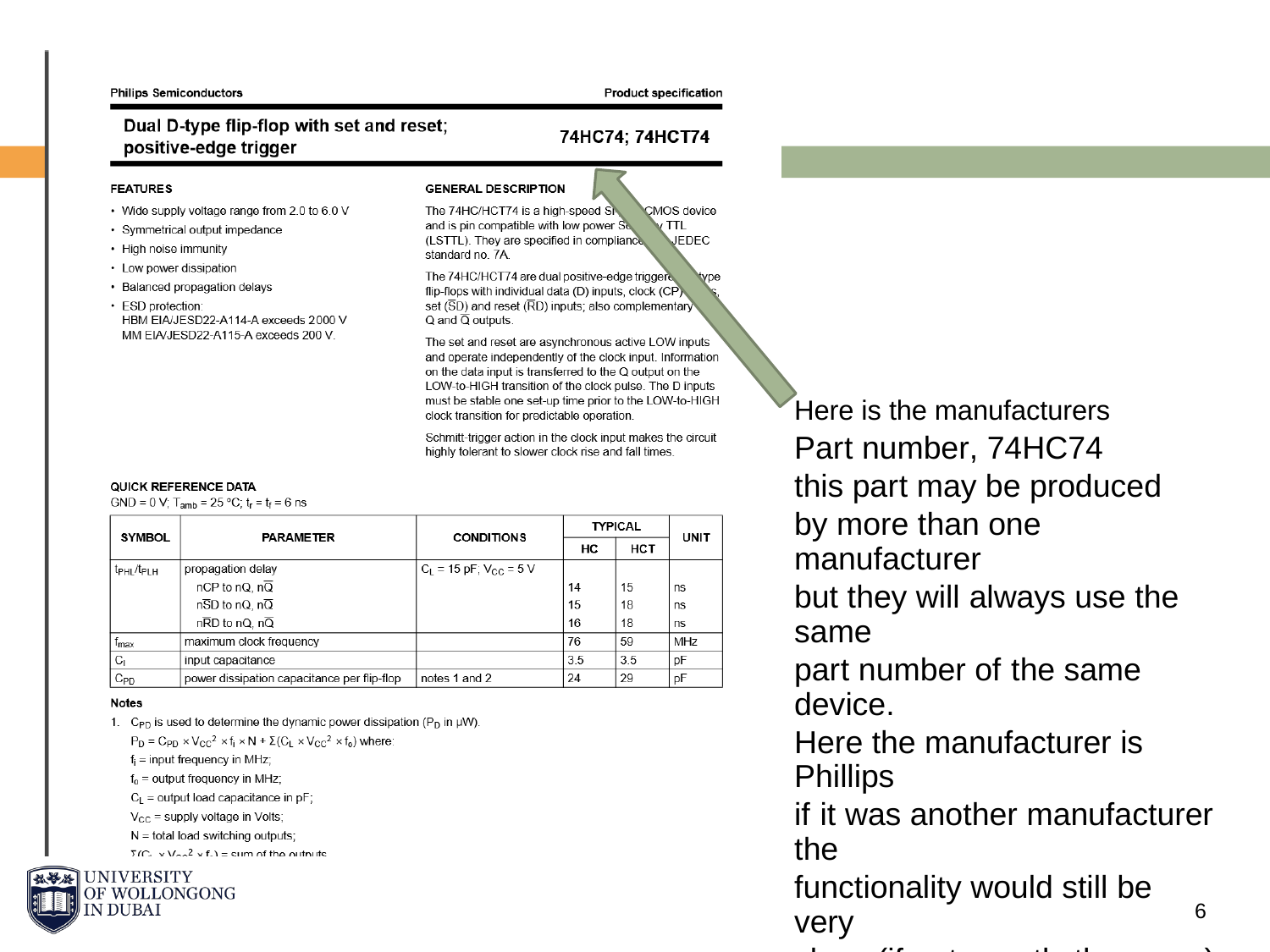

Here is the manufacturers
Part number, 74HC74
this part may be produced
by more than one manufacturer
but they will always use the same
part number of the same device.
Here the manufacturer is Phillips
if it was another manufacturer the
functionality would still be very
close (if not exactly the same)
to the Phillips equivalent

6